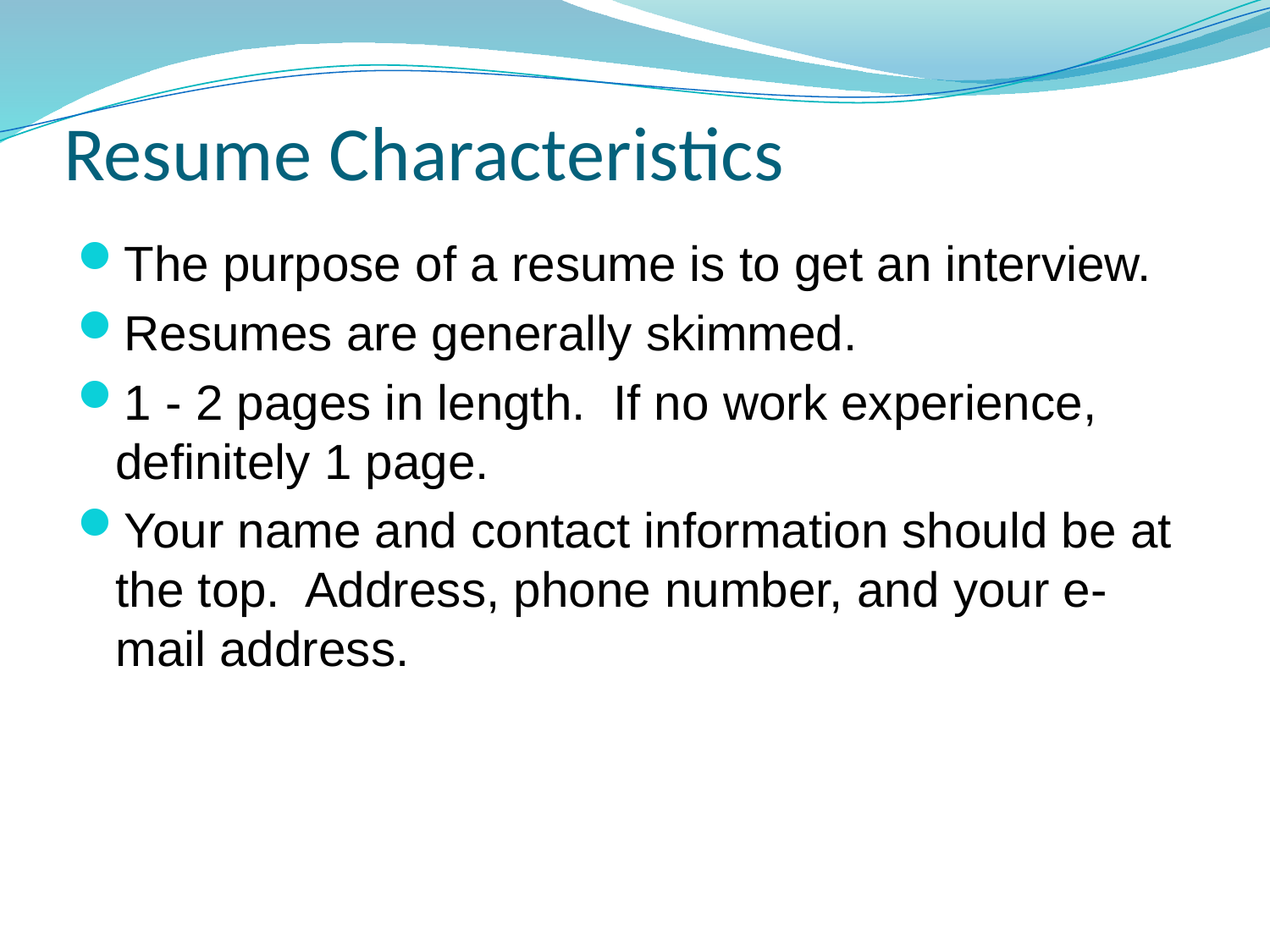

# Resume Characteristics
The purpose of a resume is to get an interview.
Resumes are generally skimmed.
1 - 2 pages in length.  If no work experience, definitely 1 page.
Your name and contact information should be at the top.  Address, phone number, and your e-mail address.